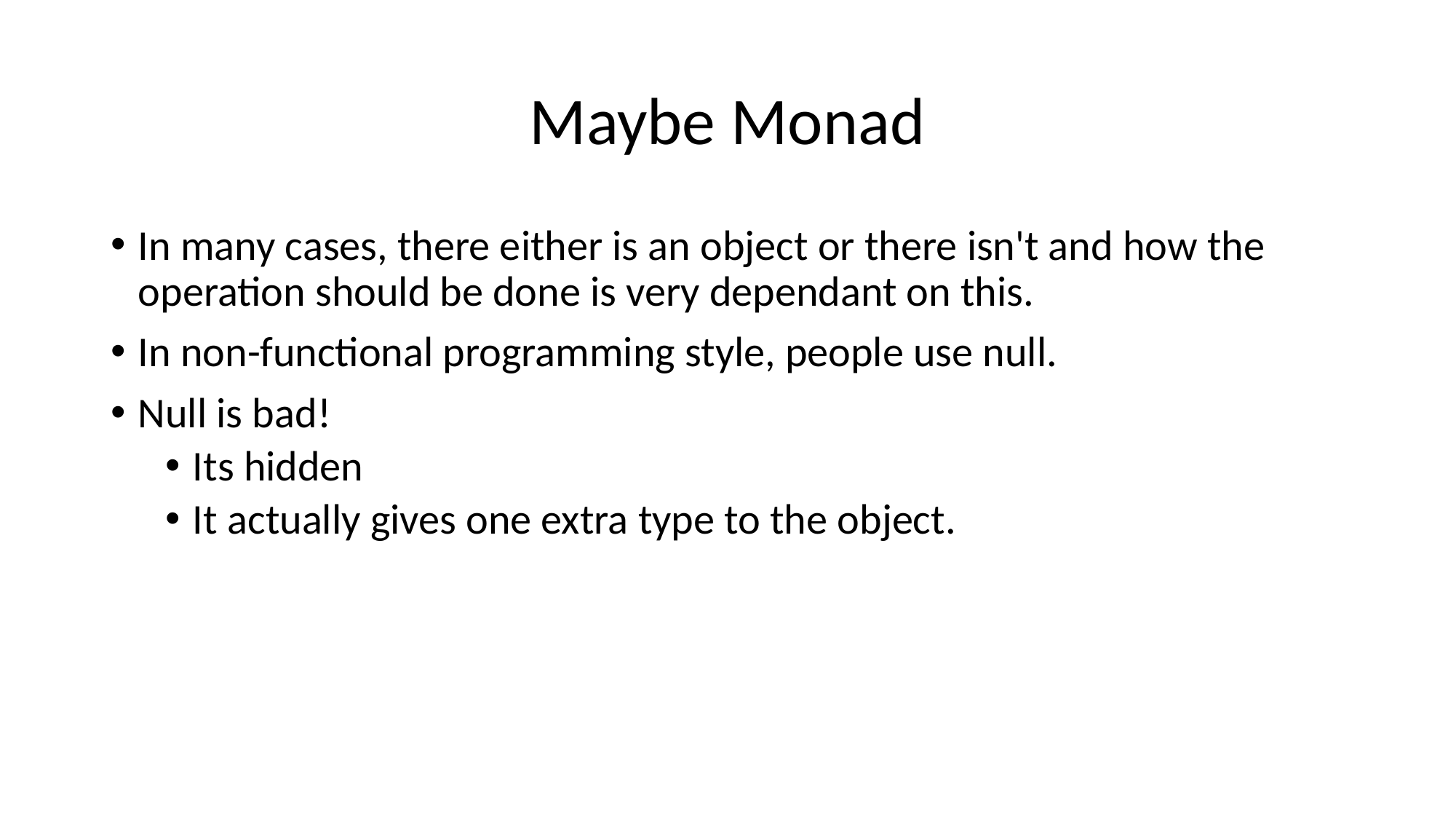

# Maybe Monad
In many cases, there either is an object or there isn't and how the operation should be done is very dependant on this.
In non-functional programming style, people use null.
Null is bad!
Its hidden
It actually gives one extra type to the object.